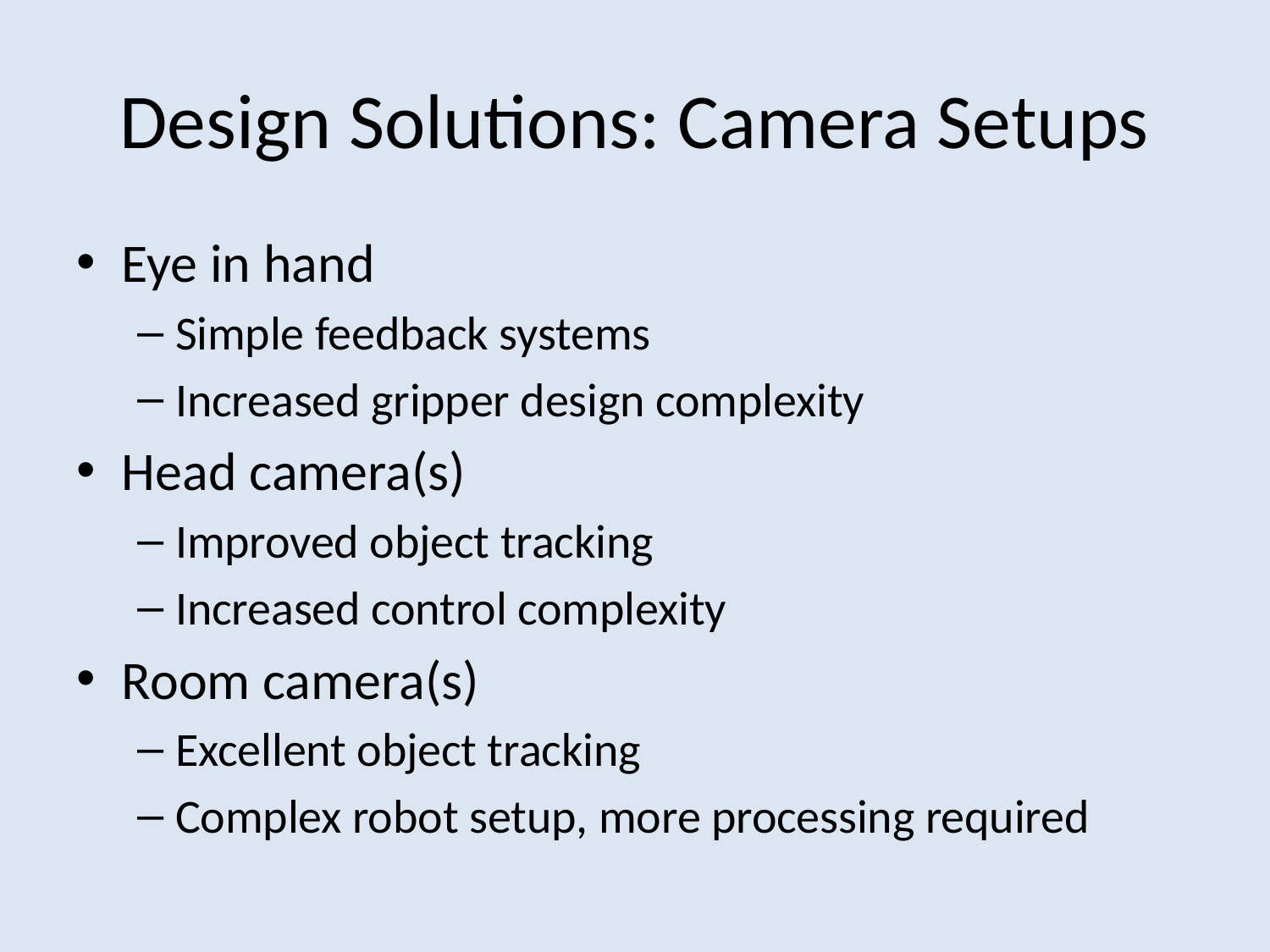

# Design Solutions: Camera Setups
Eye in hand
Simple feedback systems
Increased gripper design complexity
Head camera(s)
Improved object tracking
Increased control complexity
Room camera(s)
Excellent object tracking
Complex robot setup, more processing required